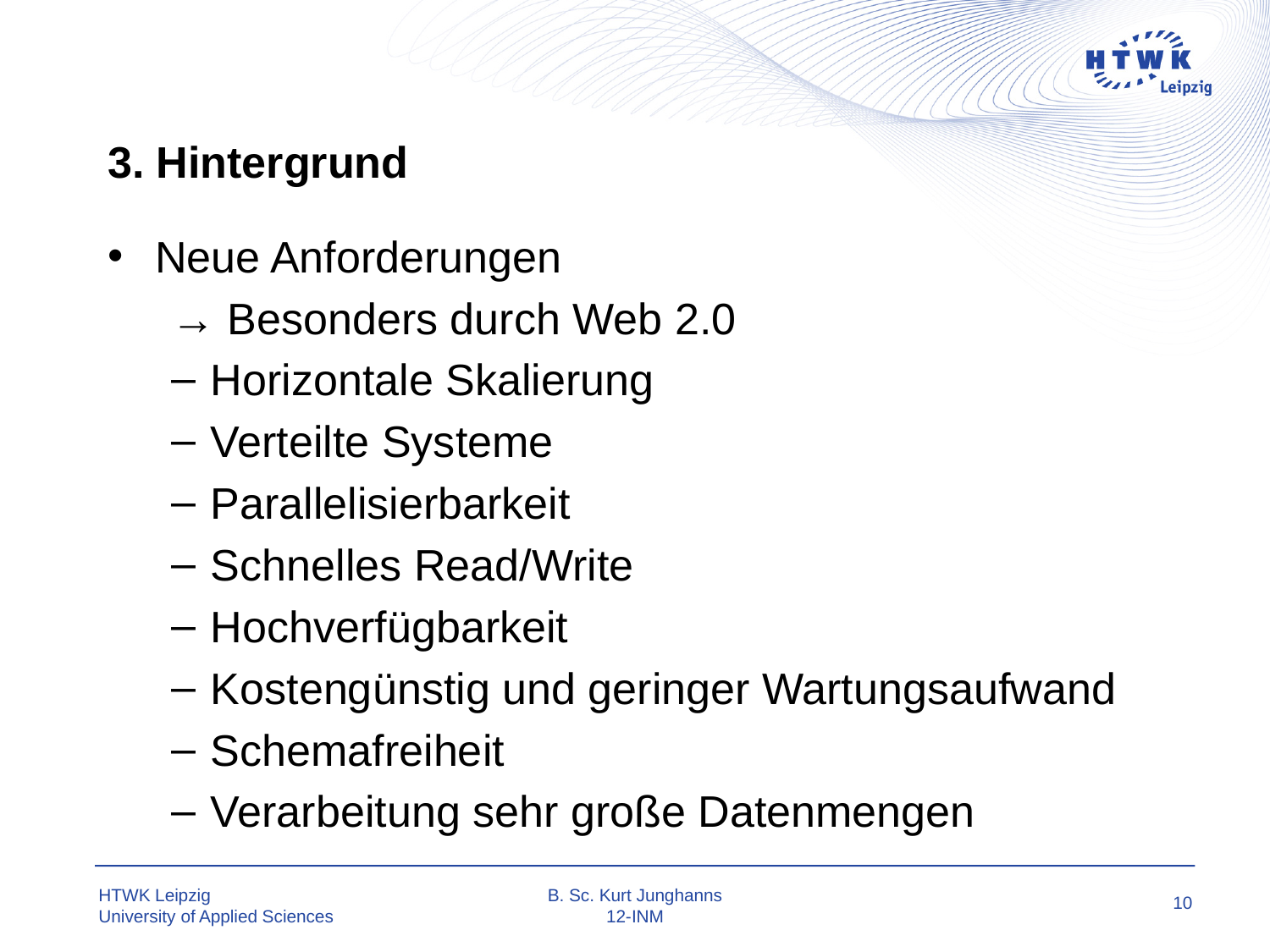

# 3. Hintergrund
Neue Anforderungen
→ Besonders durch Web 2.0
Horizontale Skalierung
Verteilte Systeme
Parallelisierbarkeit
Schnelles Read/Write
Hochverfügbarkeit
Kostengünstig und geringer Wartungsaufwand
Schemafreiheit
Verarbeitung sehr große Datenmengen